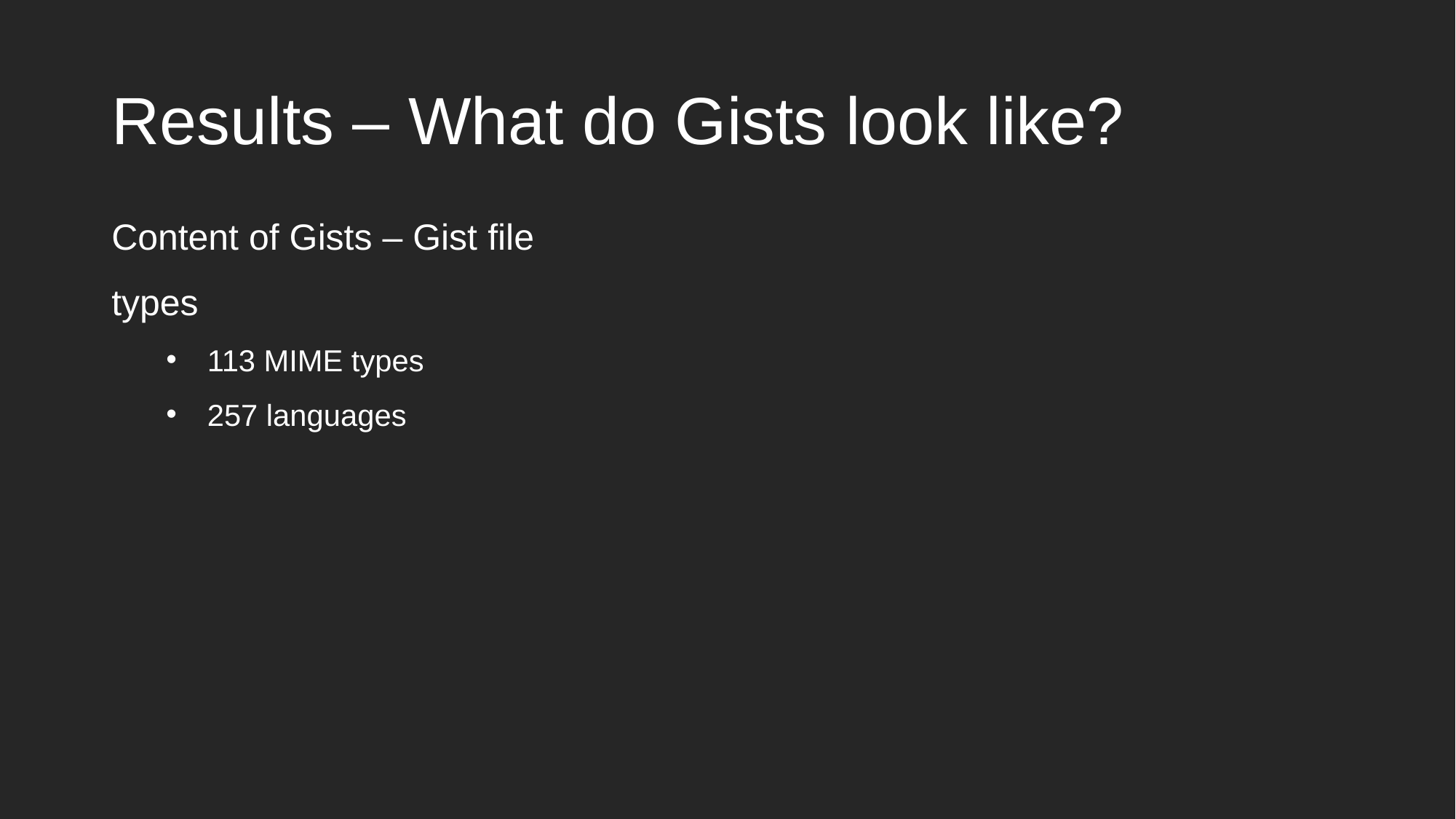

# Results – What do Gists look like?
Content of Gists – Gist file types
113 MIME types
257 languages